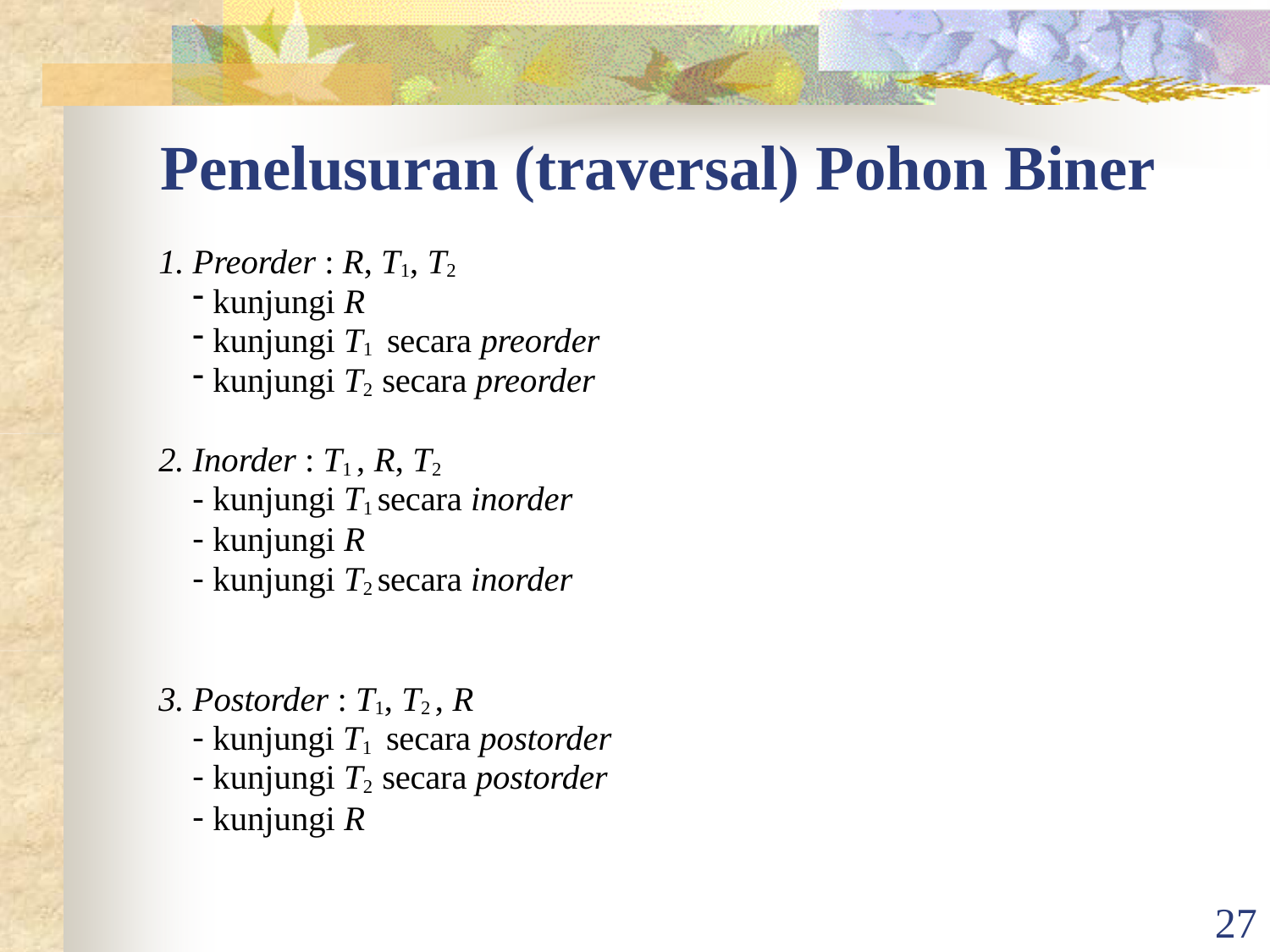

# Penelusuran (traversal) Pohon Biner
Preorder : R, T1, T2
kunjungi R
kunjungi T1   secara preorder
kunjungi T2  secara preorder

Inorder : T1 , R, T2
kunjungi T1 secara inorder
kunjungi R
kunjungi T2 secara inorder

Postorder : T1, T2 , R
kunjungi T1   secara postorder
kunjungi T2  secara postorder
kunjungi R
27